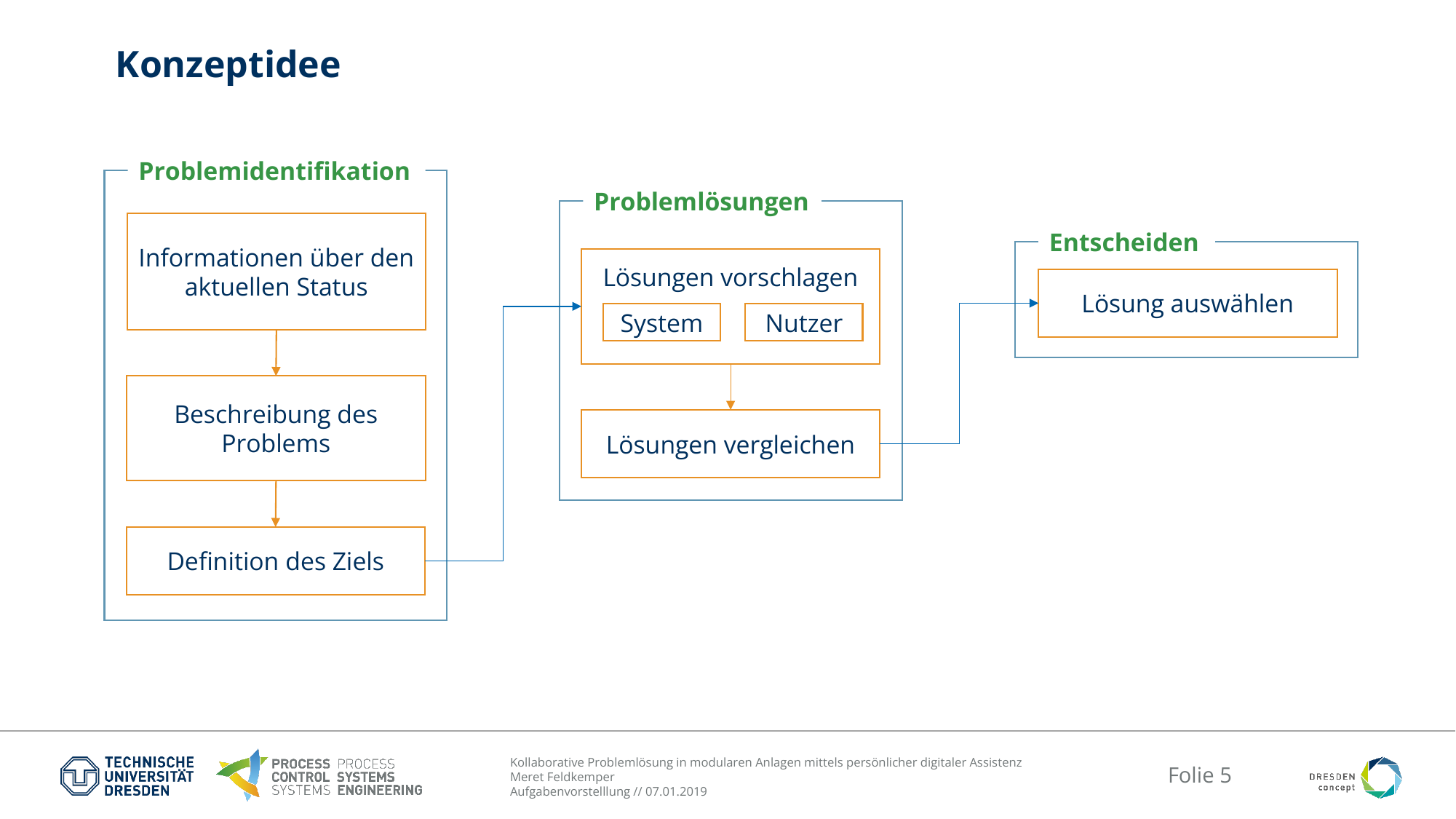

# Konzeptidee
Problemidentifikation

Problemlösungen

Lösungen vorschlagen
Lösungen vergleichen
Informationen über den aktuellen Status
Entscheiden

Lösung auswählen
System
Nutzer
Beschreibung des Problems
Definition des Ziels